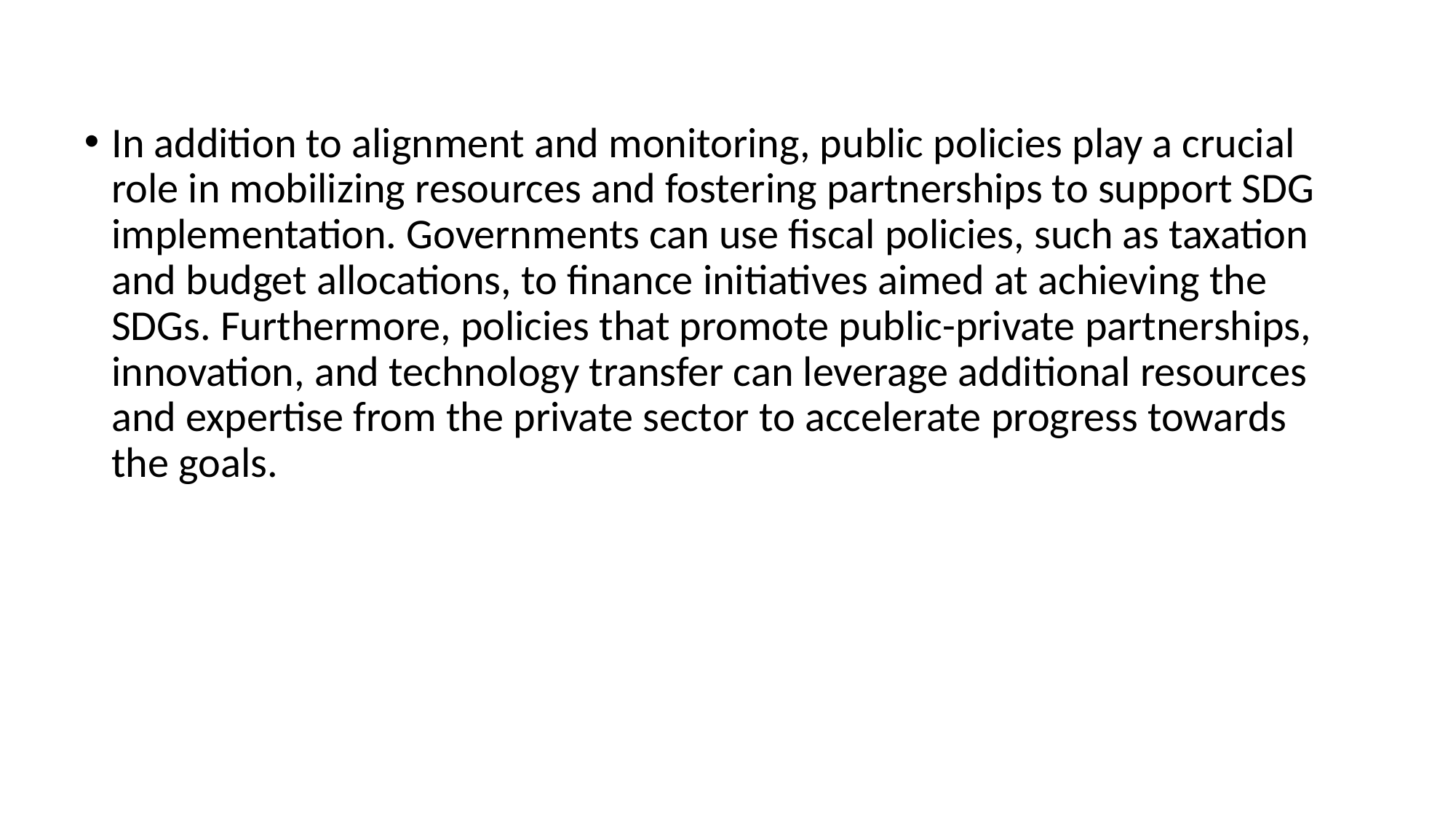

#
In addition to alignment and monitoring, public policies play a crucial role in mobilizing resources and fostering partnerships to support SDG implementation. Governments can use fiscal policies, such as taxation and budget allocations, to finance initiatives aimed at achieving the SDGs. Furthermore, policies that promote public-private partnerships, innovation, and technology transfer can leverage additional resources and expertise from the private sector to accelerate progress towards the goals.